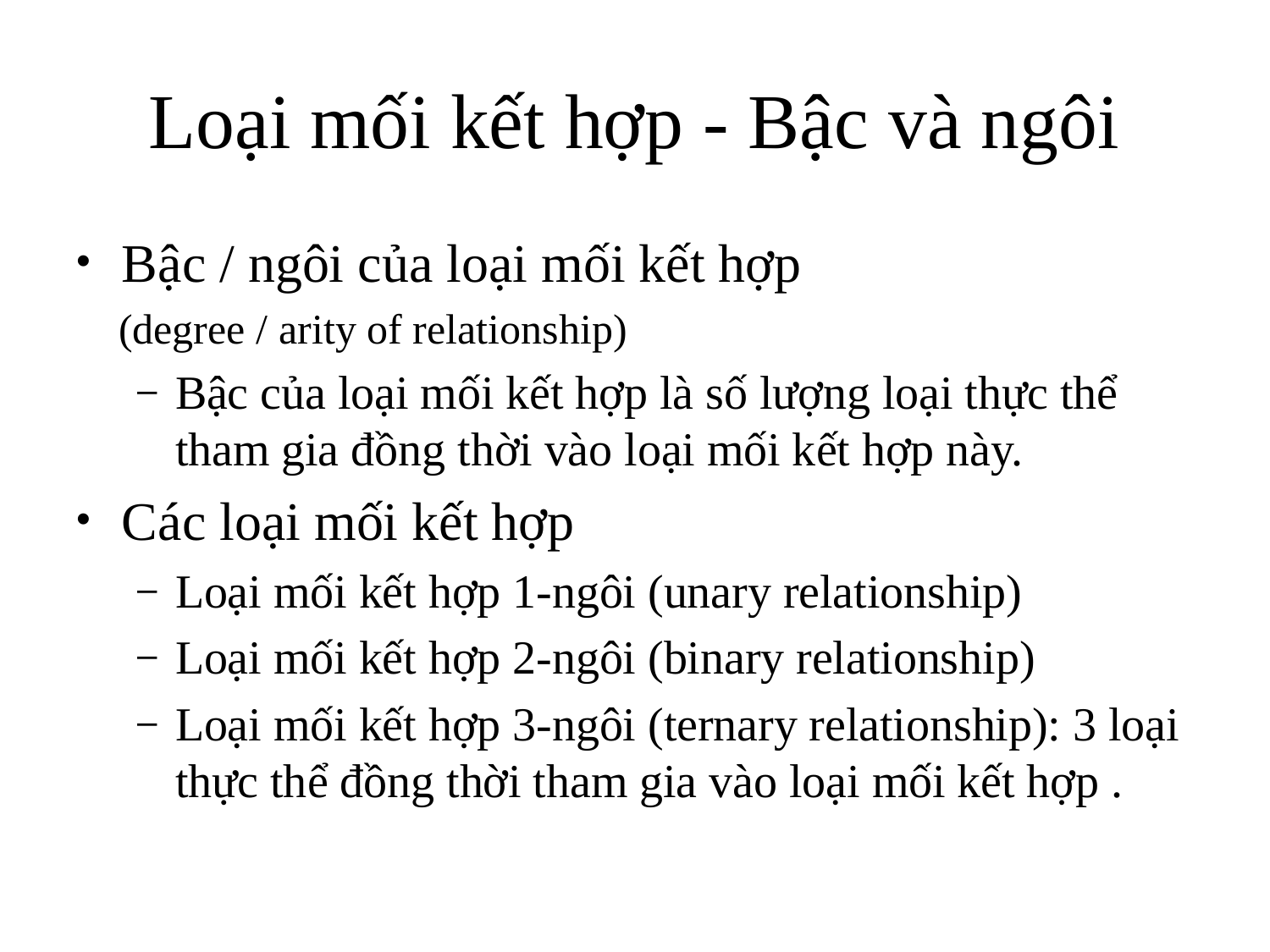

# Loại mối kết hợp - Bậc và ngôi
Bậc / ngôi của loại mối kết hợp
    (degree / arity of relationship)
Bậc của loại mối kết hợp là số lượng loại thực thể tham gia đồng thời vào loại mối kết hợp này.
Các loại mối kết hợp
Loại mối kết hợp 1-ngôi (unary relationship)
Loại mối kết hợp 2-ngôi (binary relationship)
Loại mối kết hợp 3-ngôi (ternary relationship): 3 loại thực thể đồng thời tham gia vào loại mối kết hợp .